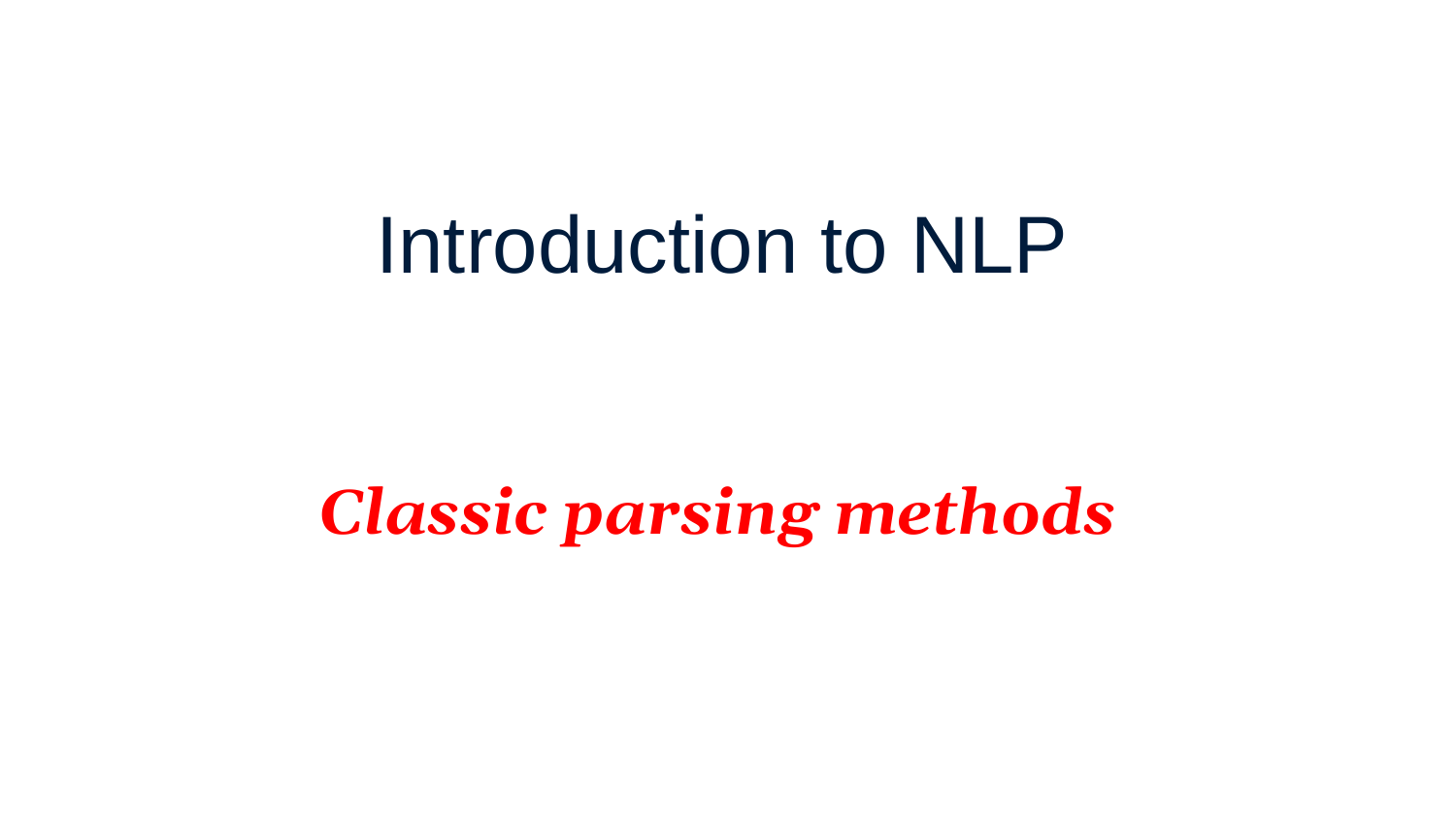

# Introduction to NLP
Classic parsing methods